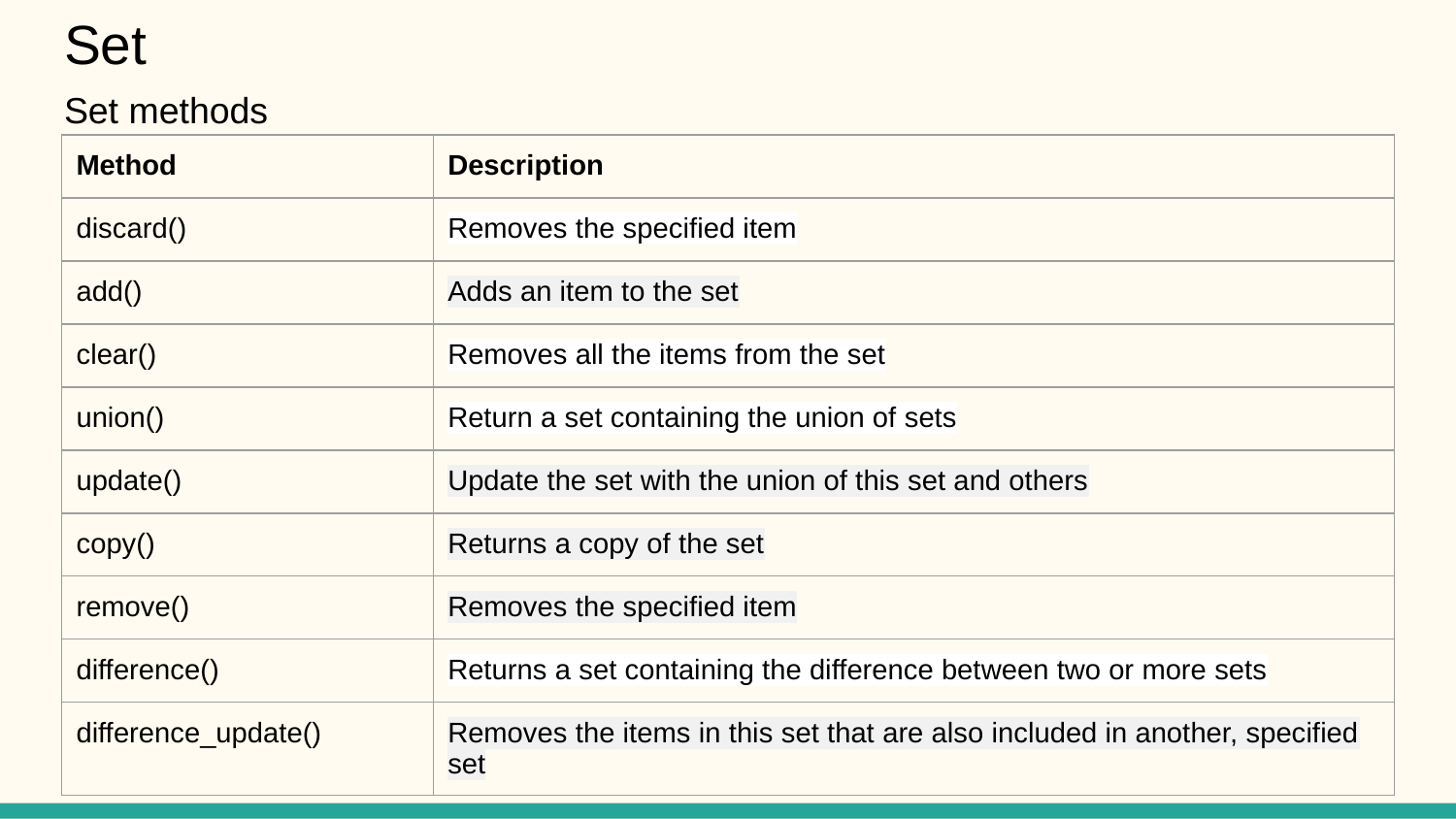

# Set
Set methods
| Method | Description |
| --- | --- |
| discard() | Removes the specified item |
| add() | Adds an item to the set |
| clear() | Removes all the items from the set |
| union() | Return a set containing the union of sets |
| update() | Update the set with the union of this set and others |
| copy() | Returns a copy of the set |
| remove() | Removes the specified item |
| difference() | Returns a set containing the difference between two or more sets |
| difference\_update() | Removes the items in this set that are also included in another, specified set |